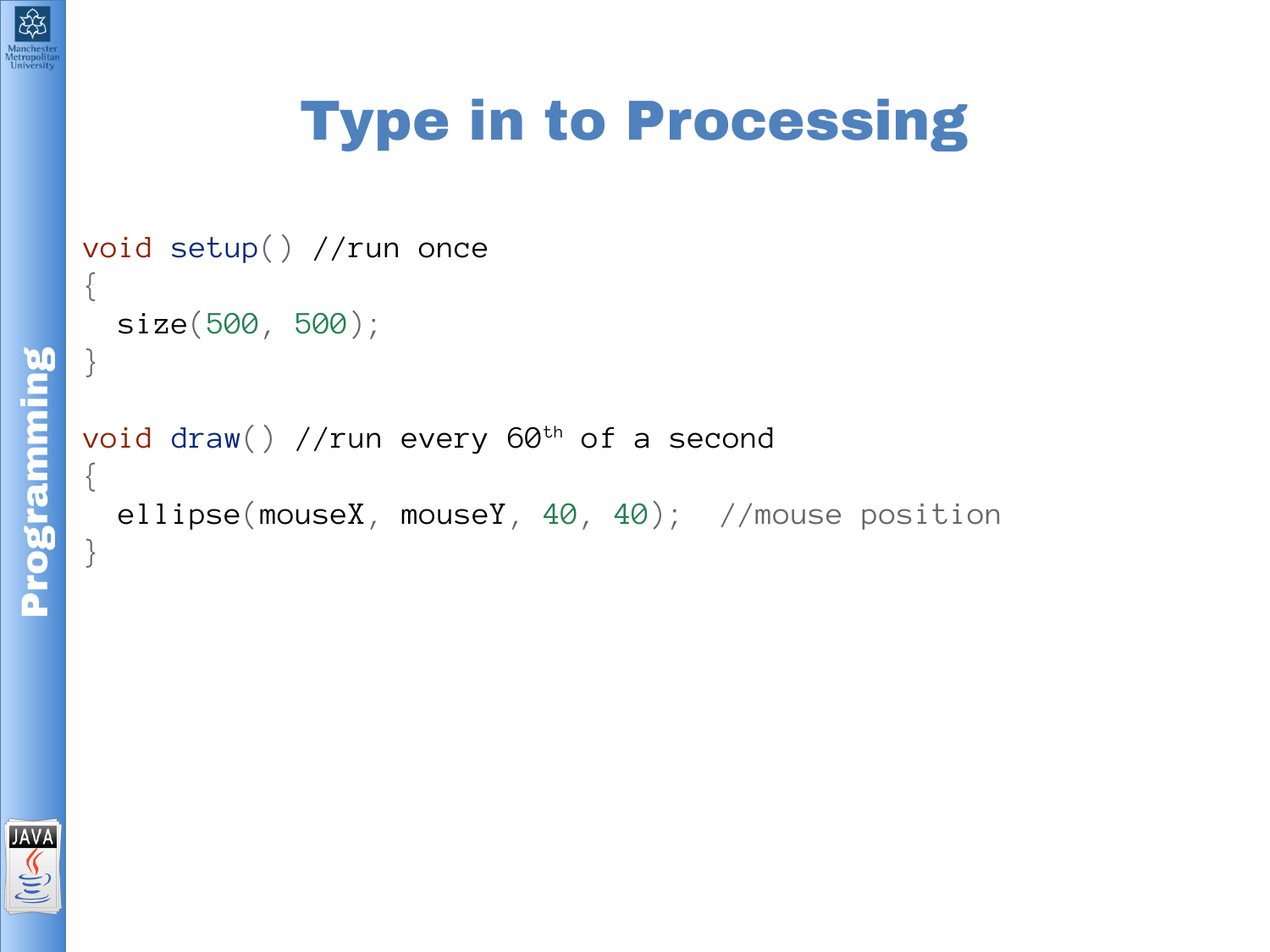

# Type in to Processing
void setup() //run once
{
  size(500, 500);
}

void draw() //run every 60th of a second
{
  ellipse(mouseX, mouseY, 40, 40);  //mouse position
}